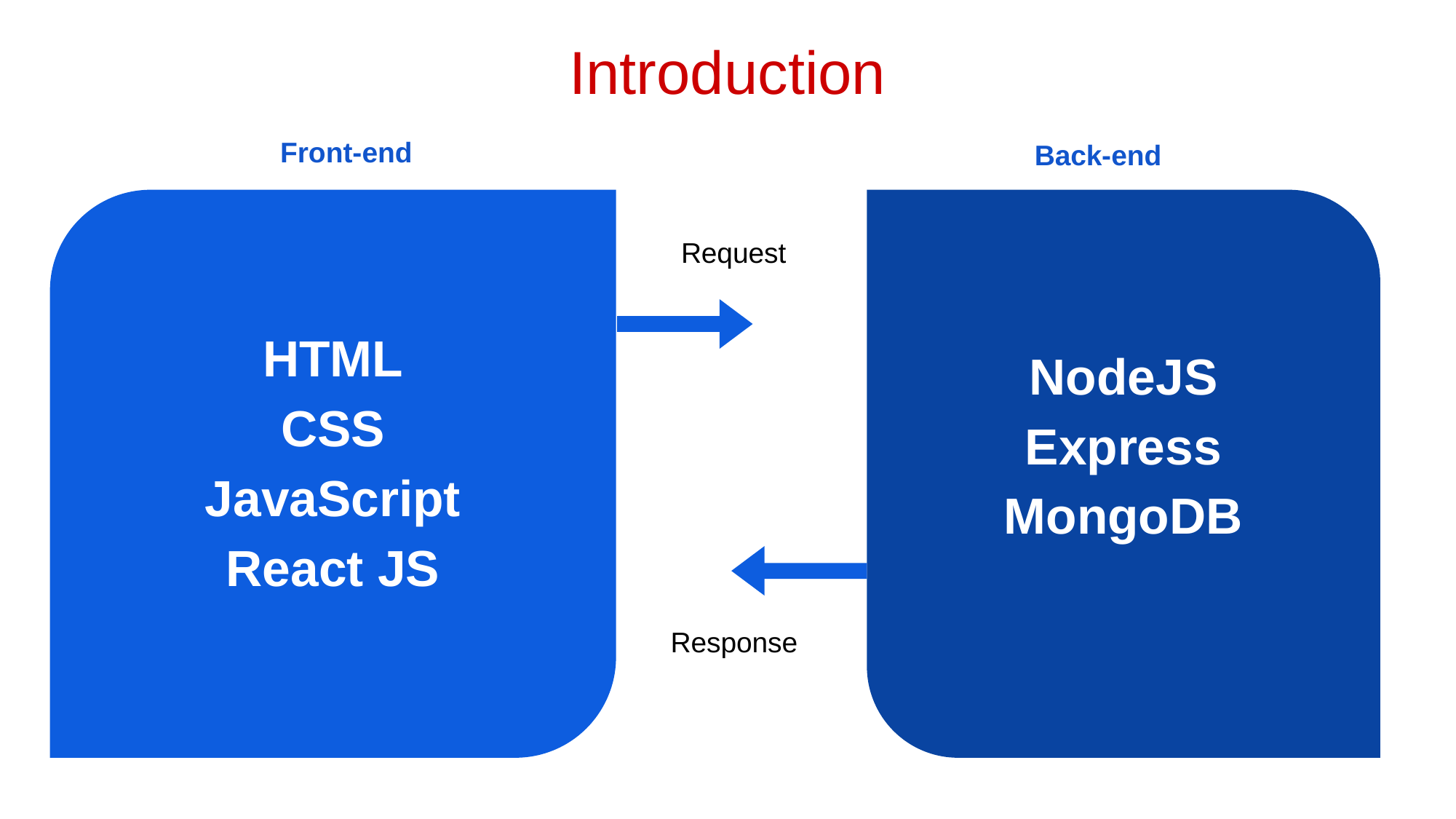

Introduction
Front-end
Back-end
HTML
CSS
JavaScript
React JS

NodeJS
Express
MongoDB

Request

Response